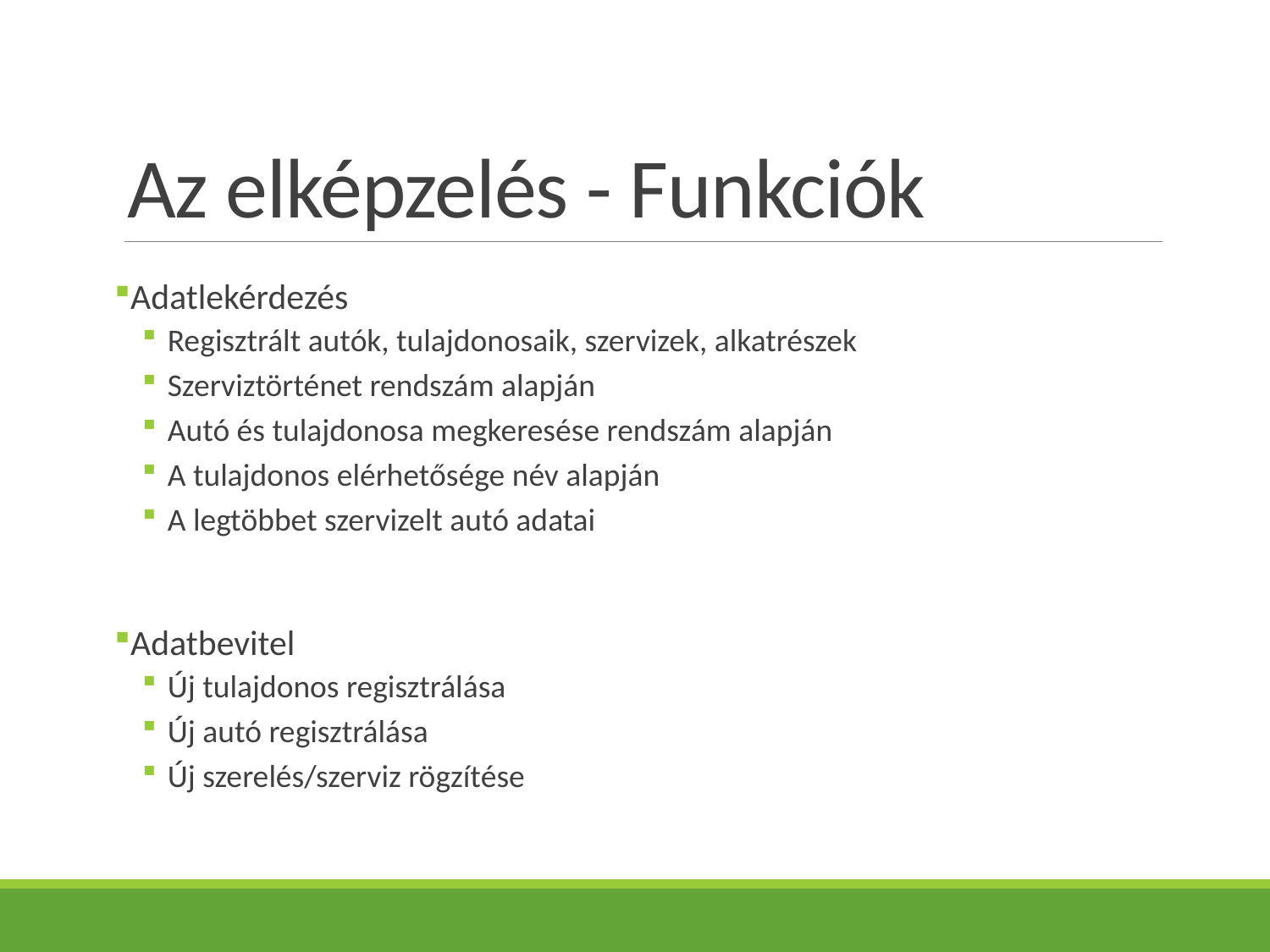

# Az elképzelés - Funkciók
Adatlekérdezés
Regisztrált autók, tulajdonosaik, szervizek, alkatrészek
Szerviztörténet rendszám alapján
Autó és tulajdonosa megkeresése rendszám alapján
A tulajdonos elérhetősége név alapján
A legtöbbet szervizelt autó adatai

Adatbevitel
Új tulajdonos regisztrálása
Új autó regisztrálása
Új szerelés/szerviz rögzítése